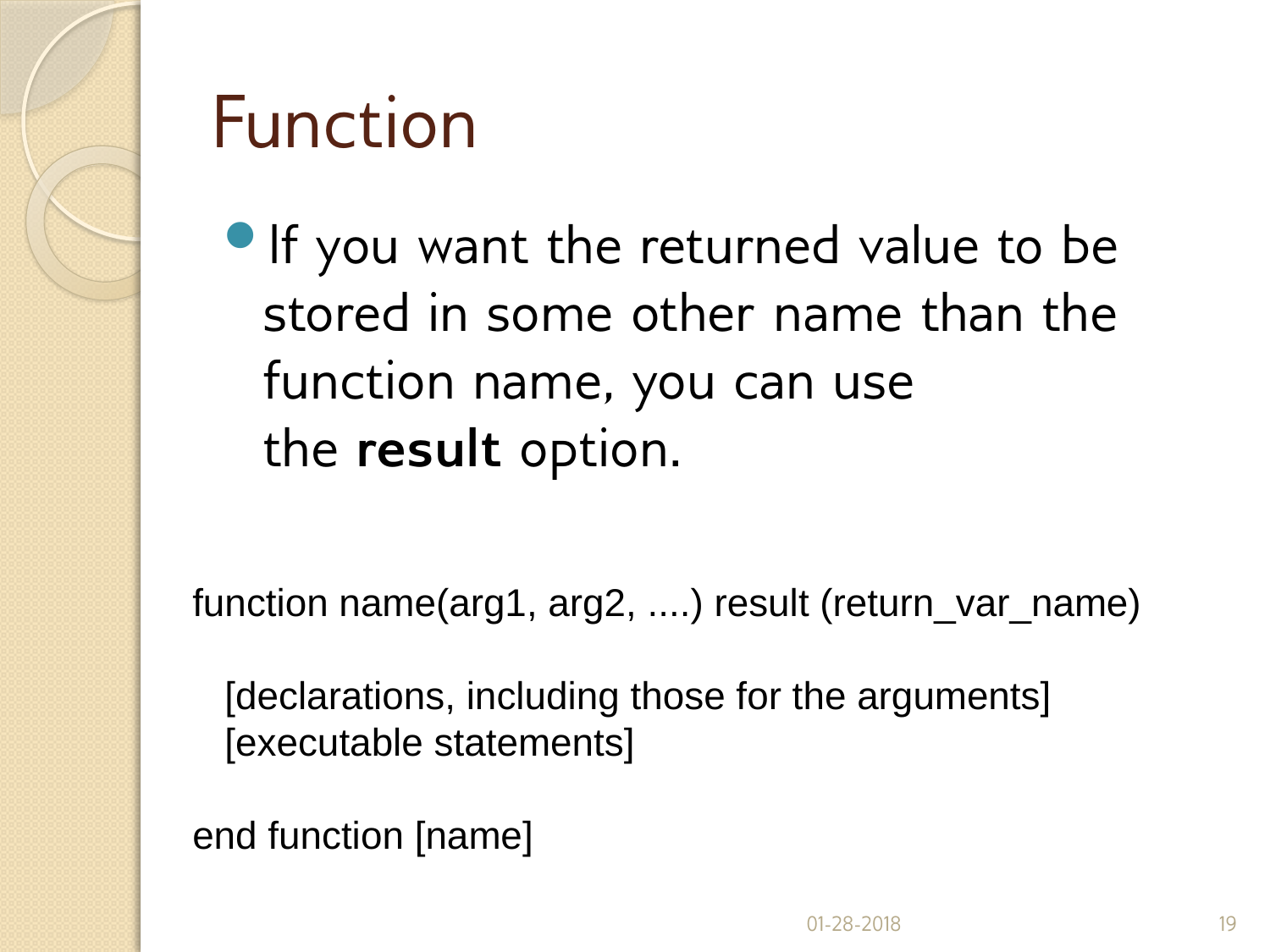

# Function
If you want the returned value to be stored in some other name than the function name, you can use the result option.
function name(arg1, arg2, ....) result (return_var_name)

   [declarations, including those for the arguments]
   [executable statements]

end function [name]
01-28-2018
19